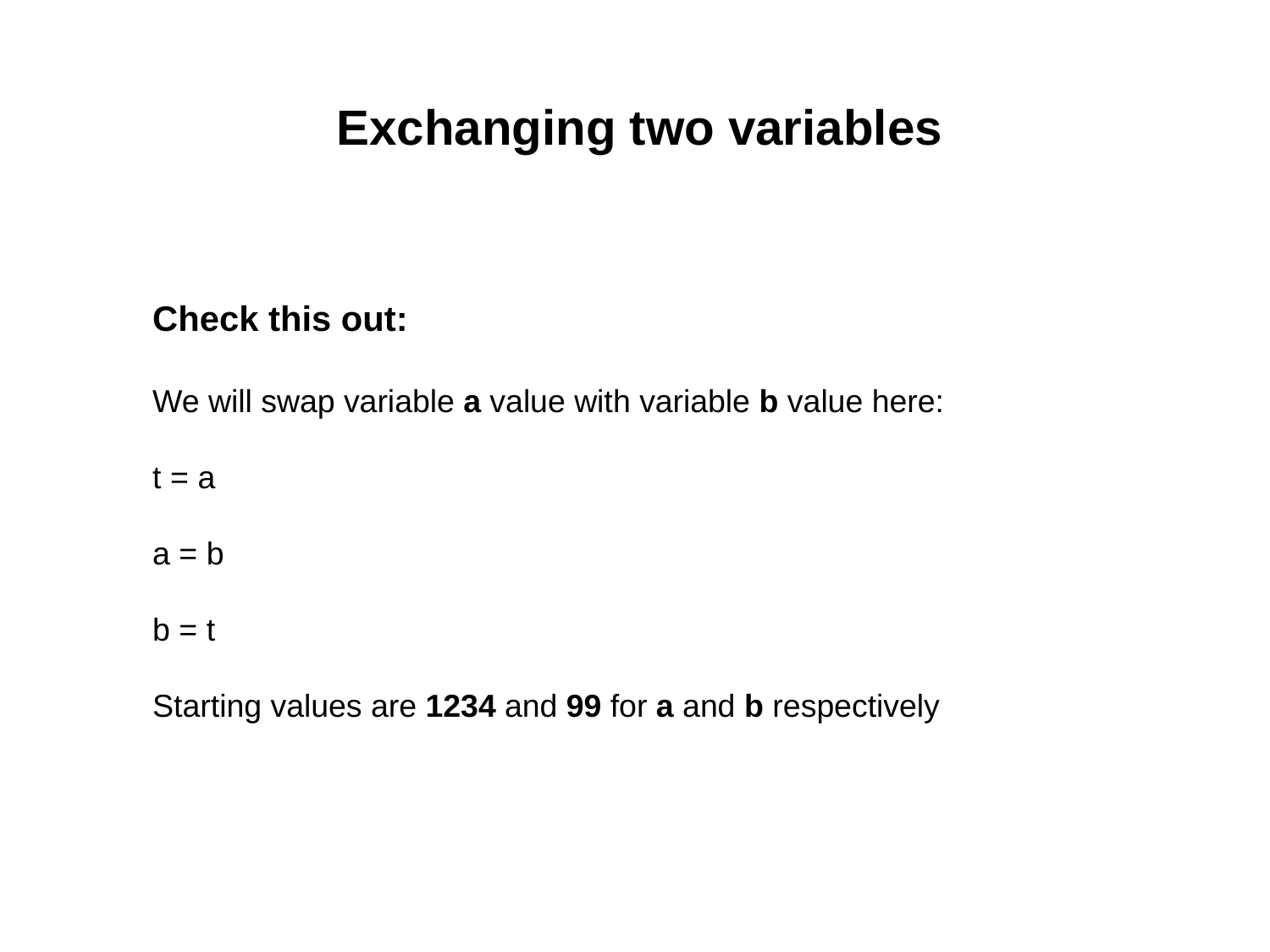

Exchanging two variables

Check this out:

We will swap variable a value with variable b value here:

t = a

a = b

b = t

Starting values are 1234 and 99 for a and b respectively